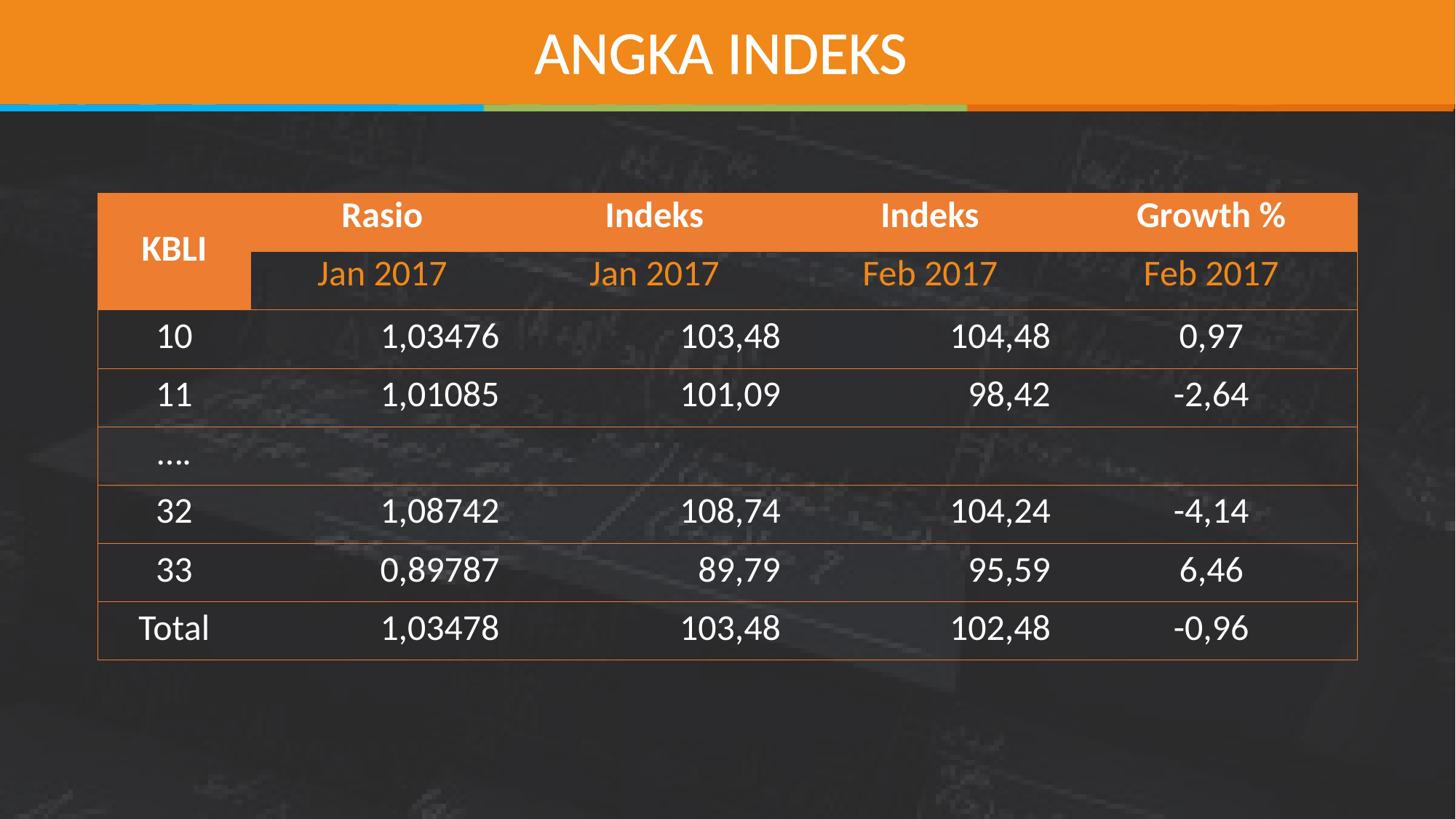

ANGKA INDEKS
| KBLI | Rasio | Indeks | Indeks | Growth % |
| --- | --- | --- | --- | --- |
|  | Jan 2017 | Jan 2017 | Feb 2017 | Feb 2017 |
| 10 | 1,03476 | 103,48 | 104,48 | 0,97 |
| 11 | 1,01085 | 101,09 | 98,42 | -2,64 |
| …. |  |  |  |  |
| 32 | 1,08742 | 108,74 | 104,24 | -4,14 |
| 33 | 0,89787 | 89,79 | 95,59 | 6,46 |
| Total | 1,03478 | 103,48 | 102,48 | -0,96 |